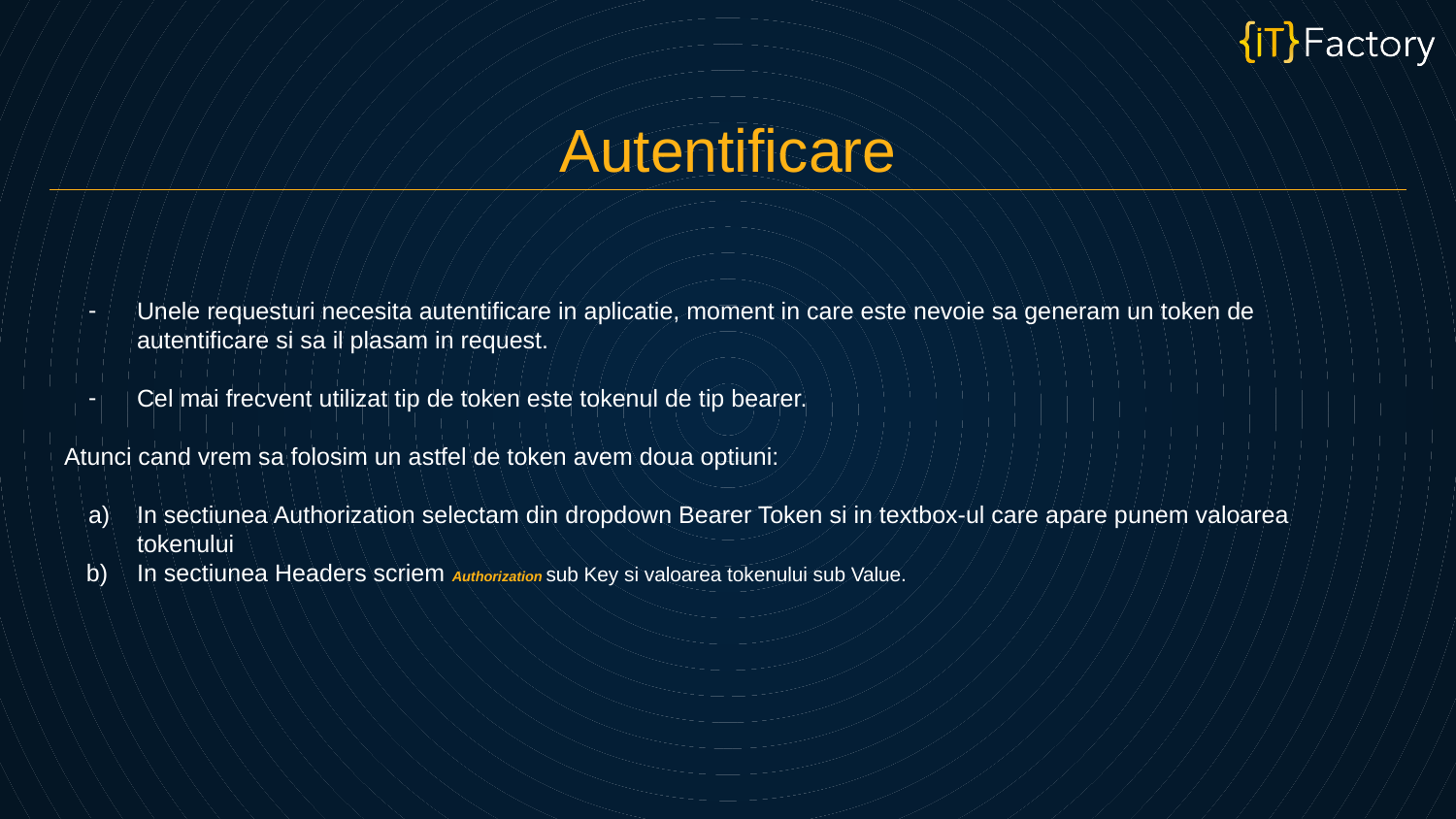

Autentificare
Unele requesturi necesita autentificare in aplicatie, moment in care este nevoie sa generam un token de autentificare si sa il plasam in request.

Cel mai frecvent utilizat tip de token este tokenul de tip bearer.

Atunci cand vrem sa folosim un astfel de token avem doua optiuni:

In sectiunea Authorization selectam din dropdown Bearer Token si in textbox-ul care apare punem valoarea tokenului
In sectiunea Headers scriem Authorization sub Key si valoarea tokenului sub Value.